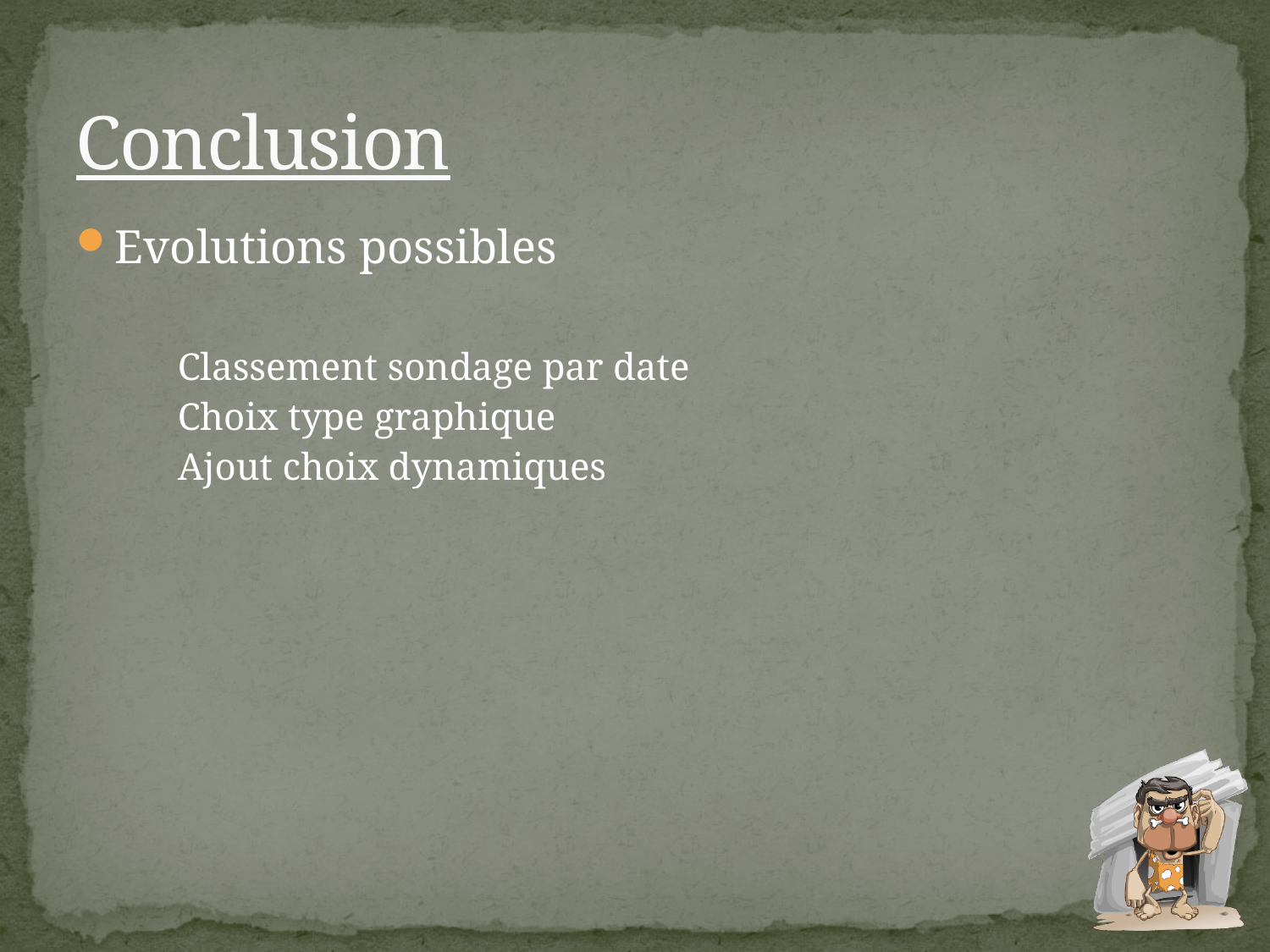

# Conclusion
Evolutions possibles

Classement sondage par date
Choix type graphique
Ajout choix dynamiques